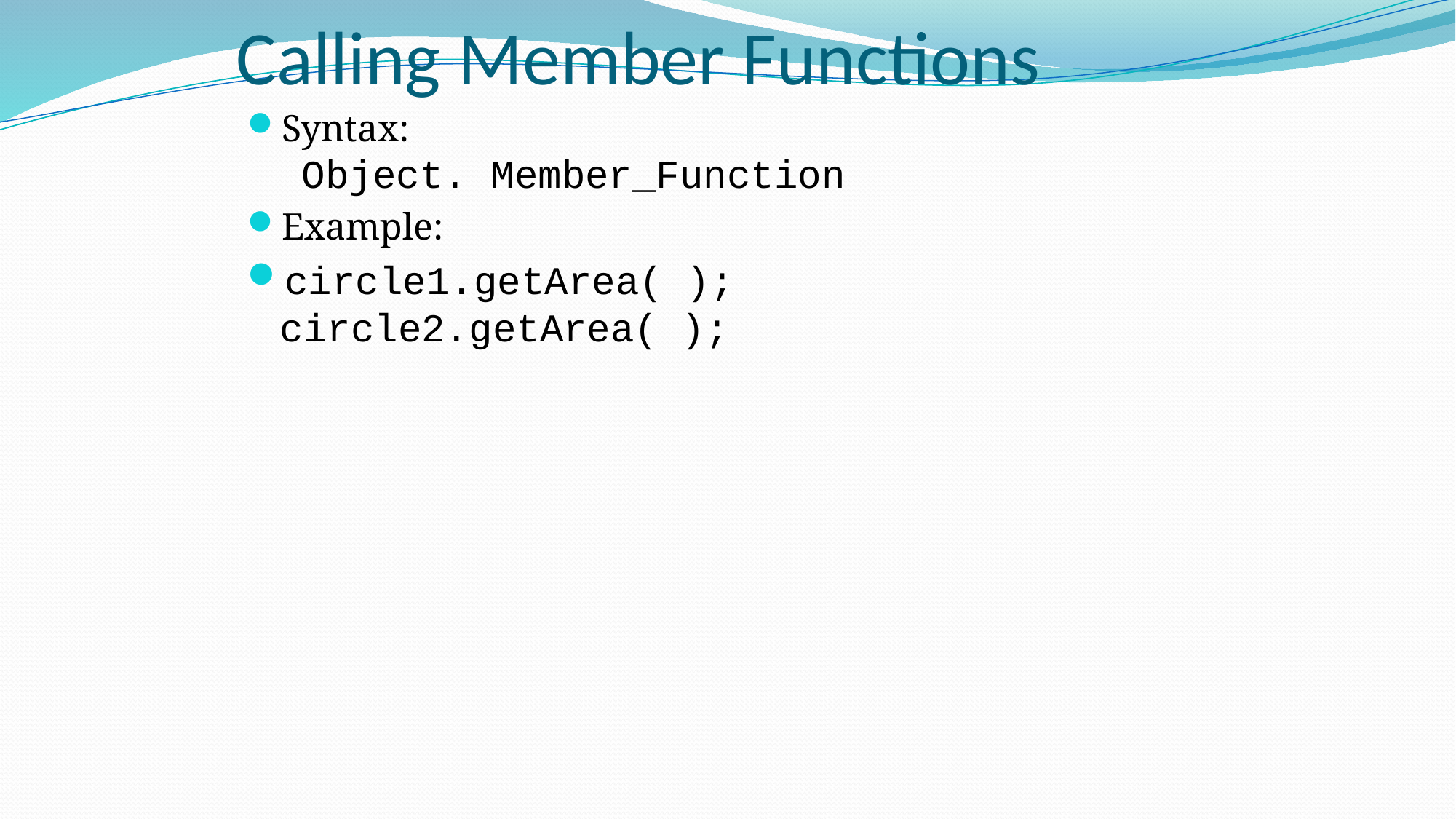

# Calling Member Functions
Syntax:
 Object. Member_Function
Example:
circle1.getArea( );
circle2.getArea( );